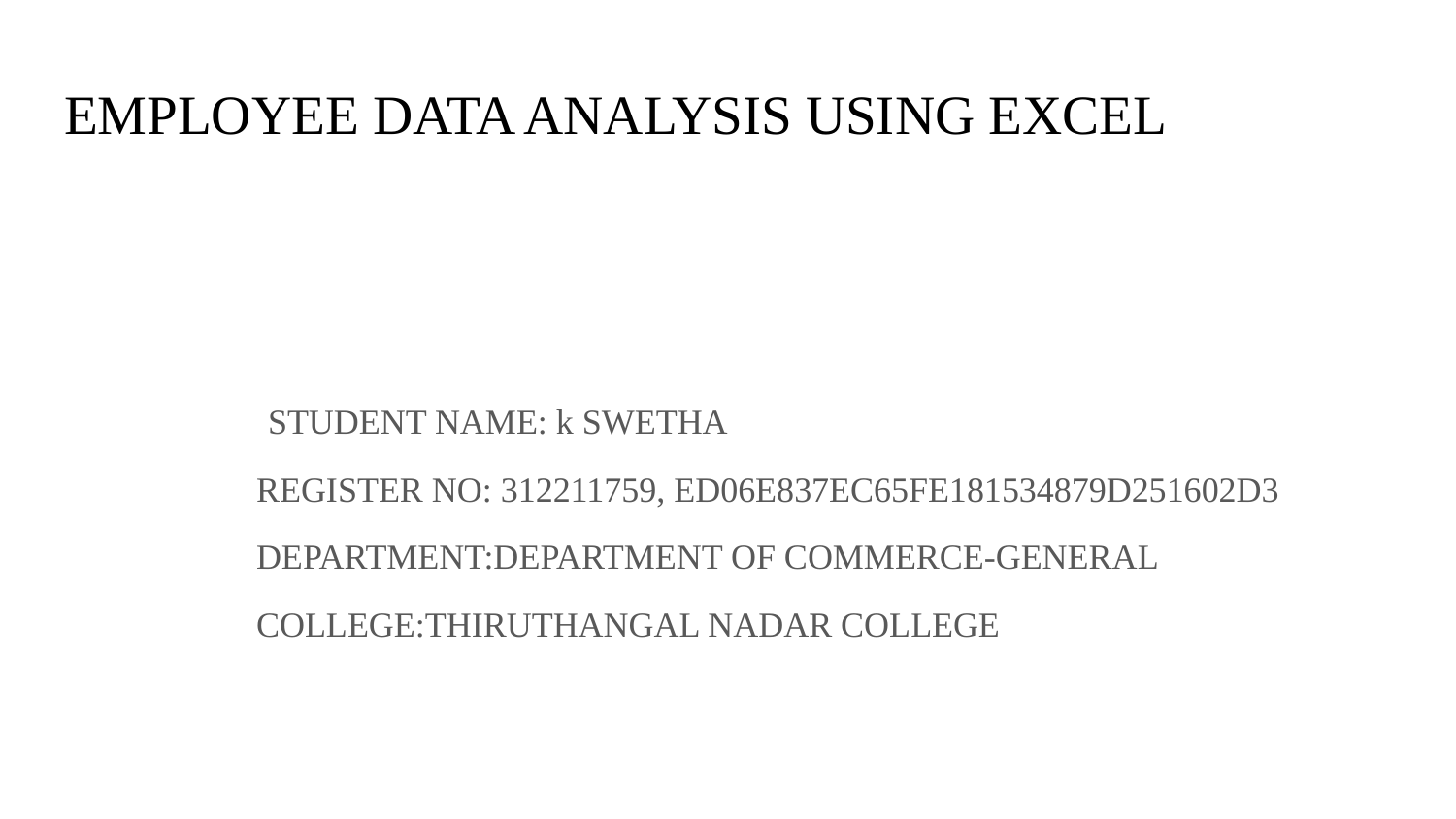

# EMPLOYEE DATA ANALYSIS USING EXCEL

                     STUDENT NAME: k SWETHA
                      REGISTER NO: 312211759, ED06E837EC65FE181534879D251602D3
                      DEPARTMENT:DEPARTMENT OF COMMERCE-GENERAL
                      COLLEGE:THIRUTHANGAL NADAR COLLEGE